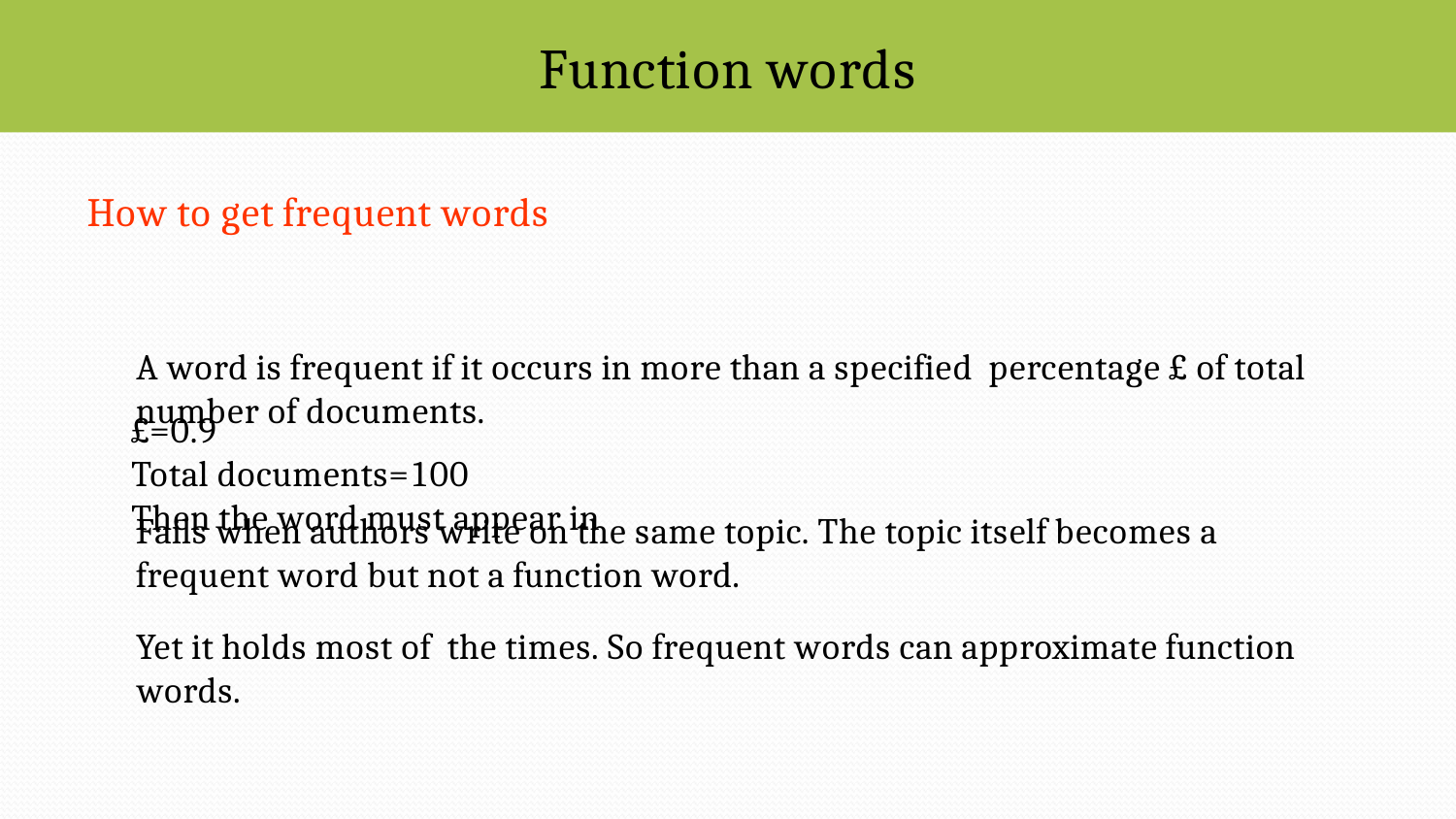

Function words
How to get frequent words
A word is frequent if it occurs in more than a specified  percentage £ of total number of documents.
£=0.9
Total documents=100
Then the word must appear in

Fails when authors write on the same topic. The topic itself becomes a frequent word but not a function word.
Yet it holds most of  the times. So frequent words can approximate function words.